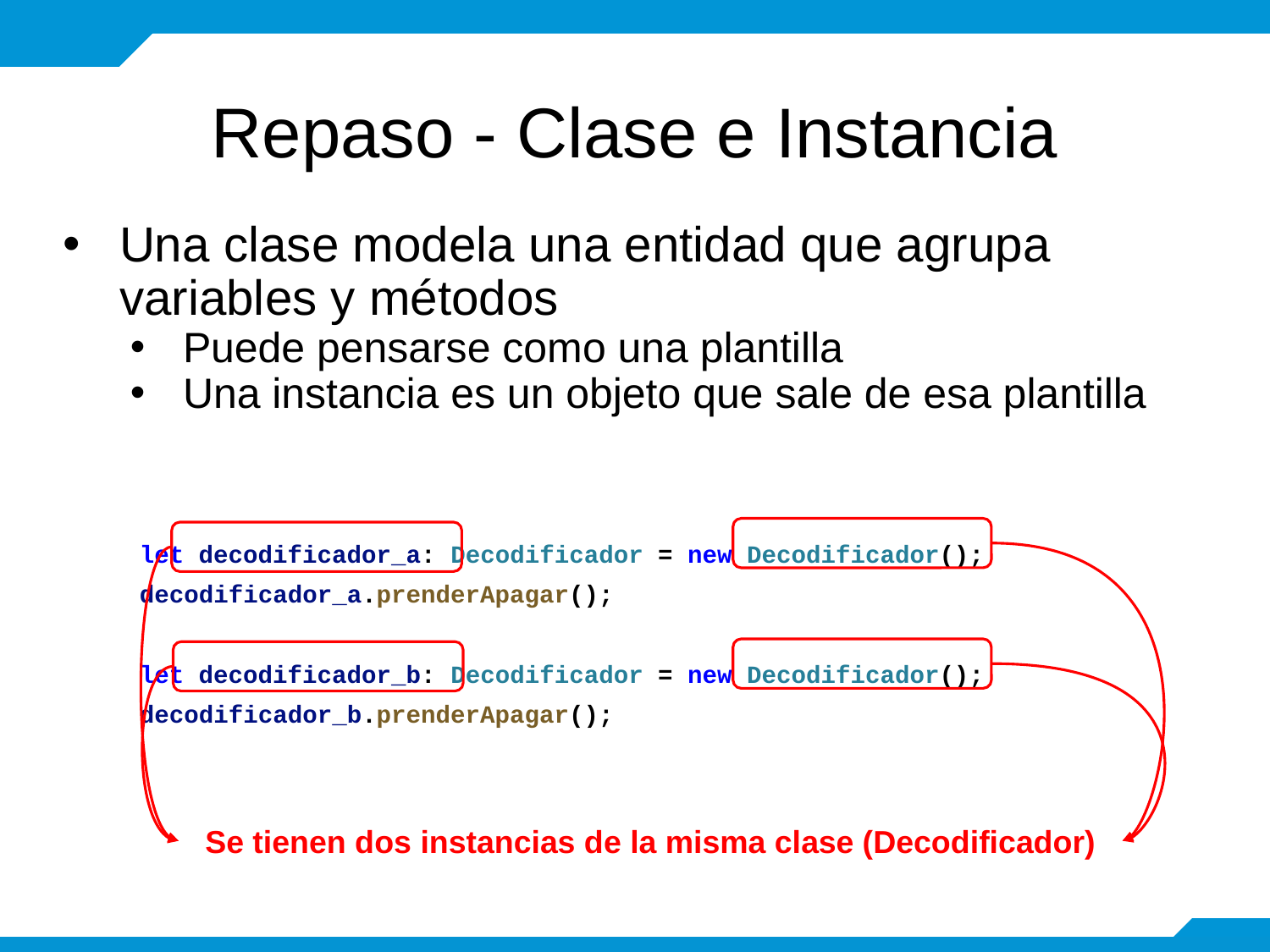

# Repaso - Clase e Instancia
Una clase modela una entidad que agrupa variables y métodos
Puede pensarse como una plantilla
Una instancia es un objeto que sale de esa plantilla
let decodificador_a: Decodificador = new Decodificador();
decodificador_a.prenderApagar();

let decodificador_b: Decodificador = new Decodificador();
decodificador_b.prenderApagar();

Se tienen dos instancias de la misma clase (Decodificador)